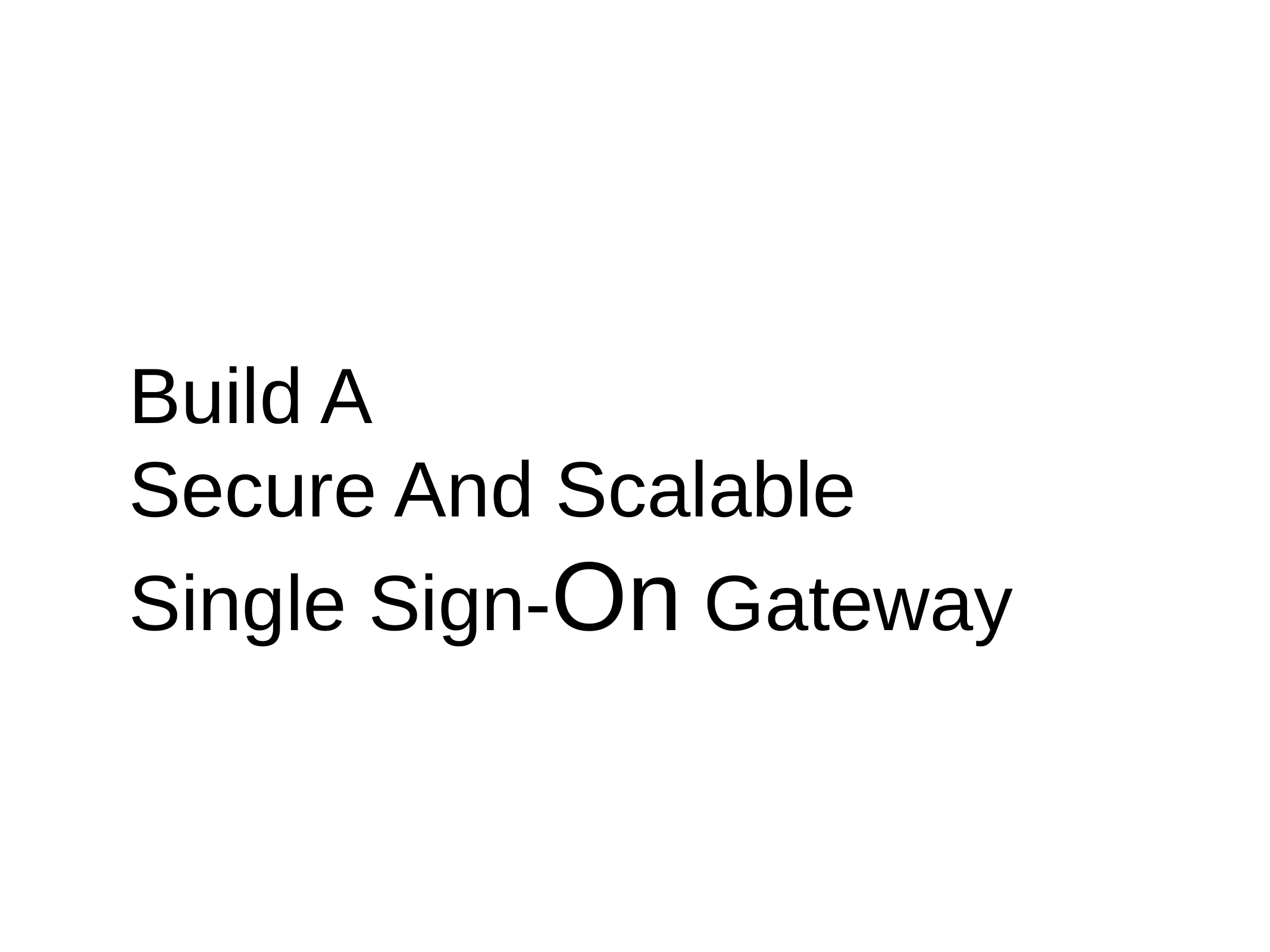

# Build A
Secure And Scalable
Single Sign-On Gateway